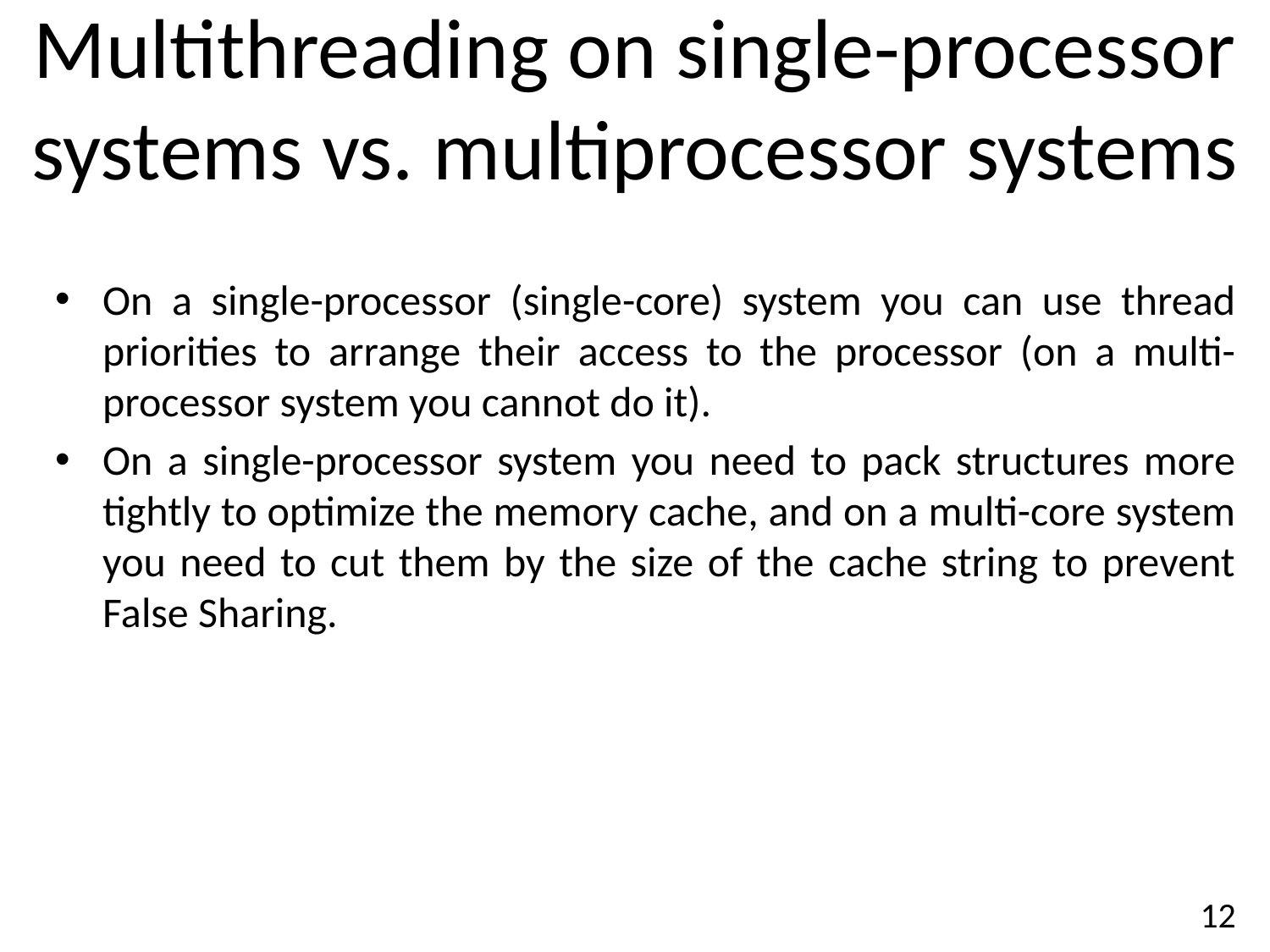

# Multithreading on single-processor systems vs. multiprocessor systems
On a single-processor (single-core) system you can use thread priorities to arrange their access to the processor (on a multi-processor system you cannot do it).
On a single-processor system you need to pack structures more tightly to optimize the memory cache, and on a multi-core system you need to cut them by the size of the cache string to prevent False Sharing.
12